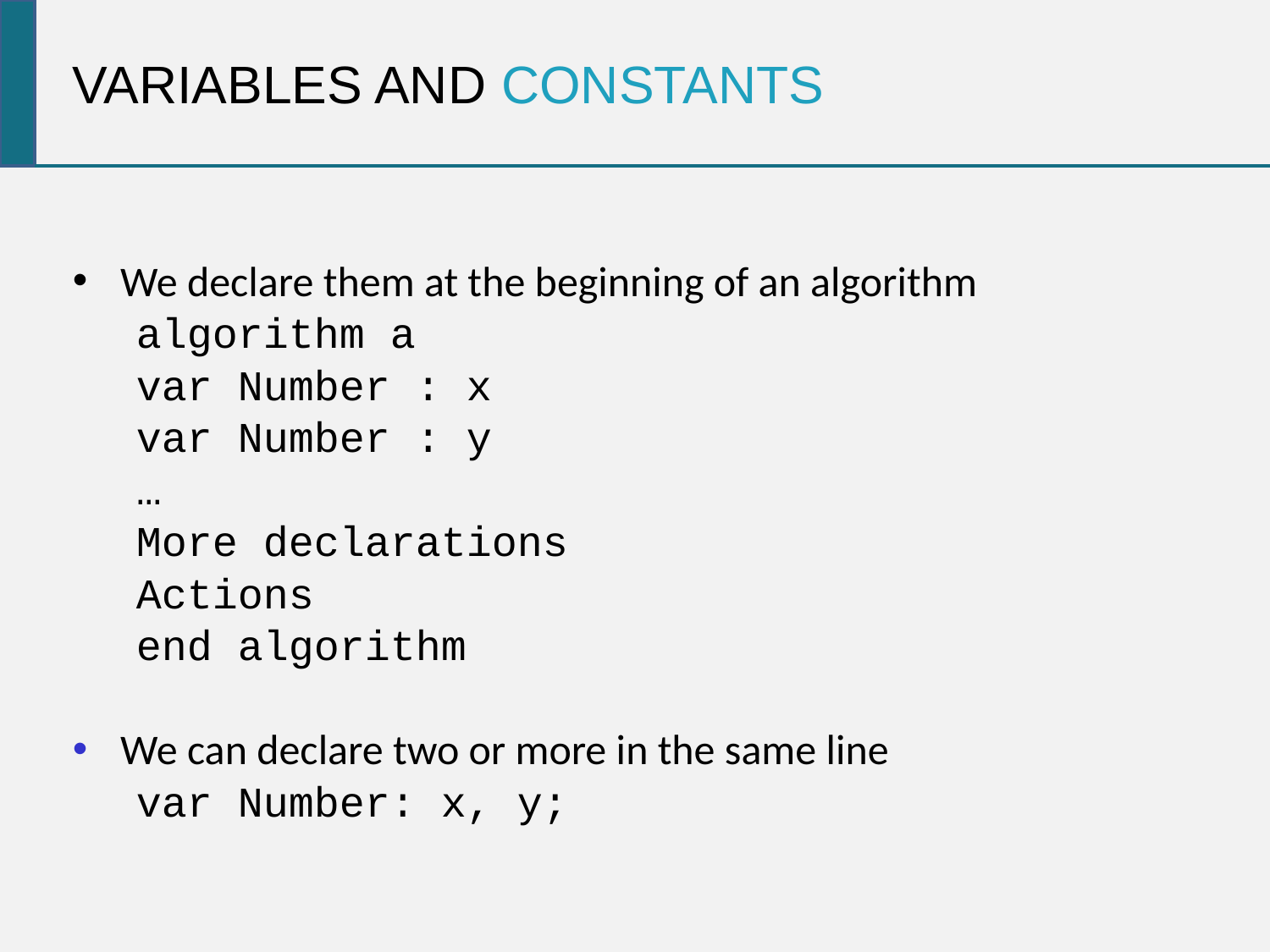

Variables and Constants

We declare them at the beginning of an algorithm
algorithm a
var Number : x
var Number : y
…
More declarations
Actions
end algorithm

We can declare two or more in the same line
var Number: x, y;